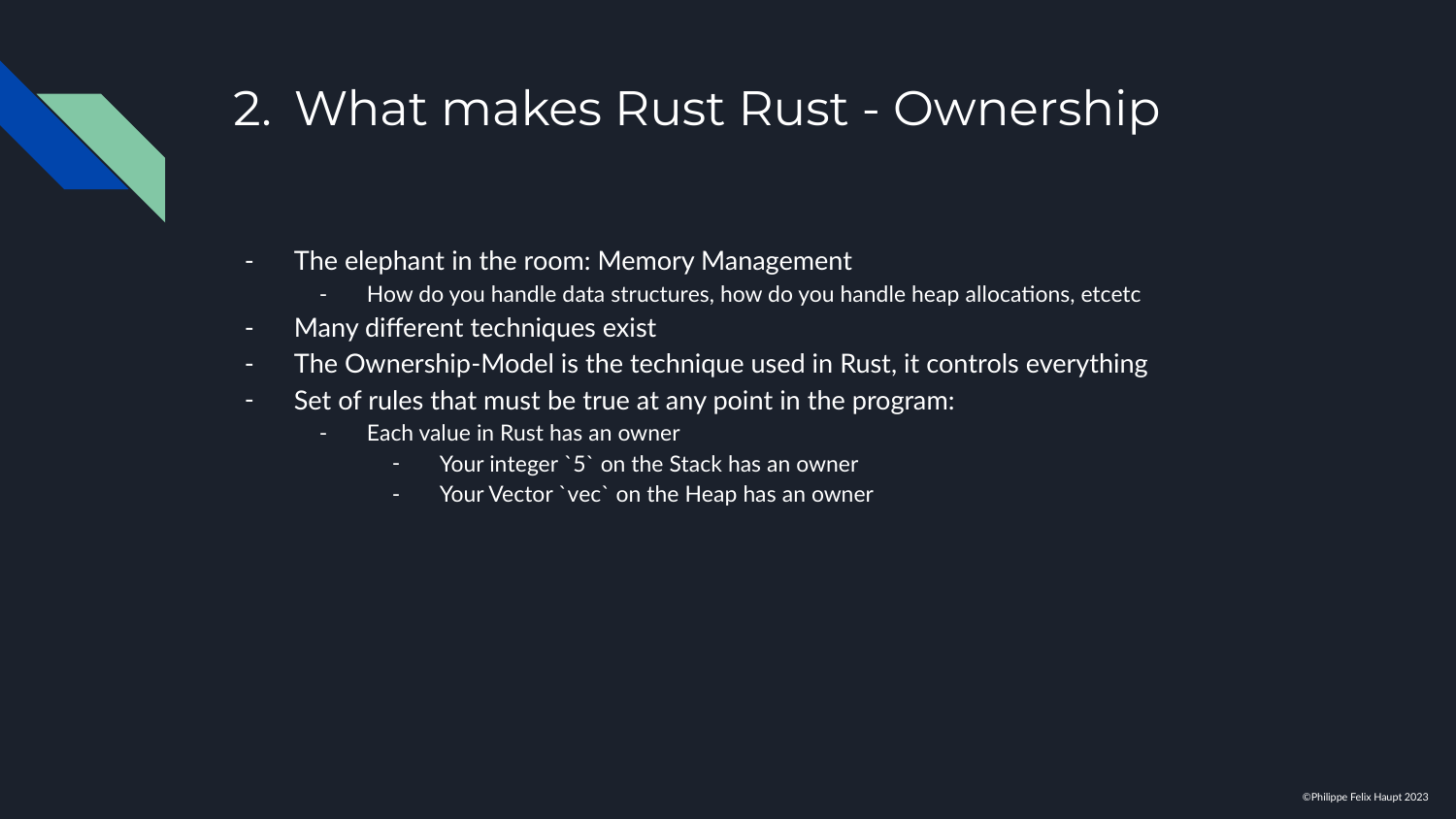

# What makes Rust Rust - Ownership
The elephant in the room: Memory Management
How do you handle data structures, how do you handle heap allocations, etcetc
Many different techniques exist
The Ownership-Model is the technique used in Rust, it controls everything
Set of rules that must be true at any point in the program:
Each value in Rust has an owner
Your integer `5` on the Stack has an owner
Your Vector `vec` on the Heap has an owner
©Philippe Felix Haupt 2023